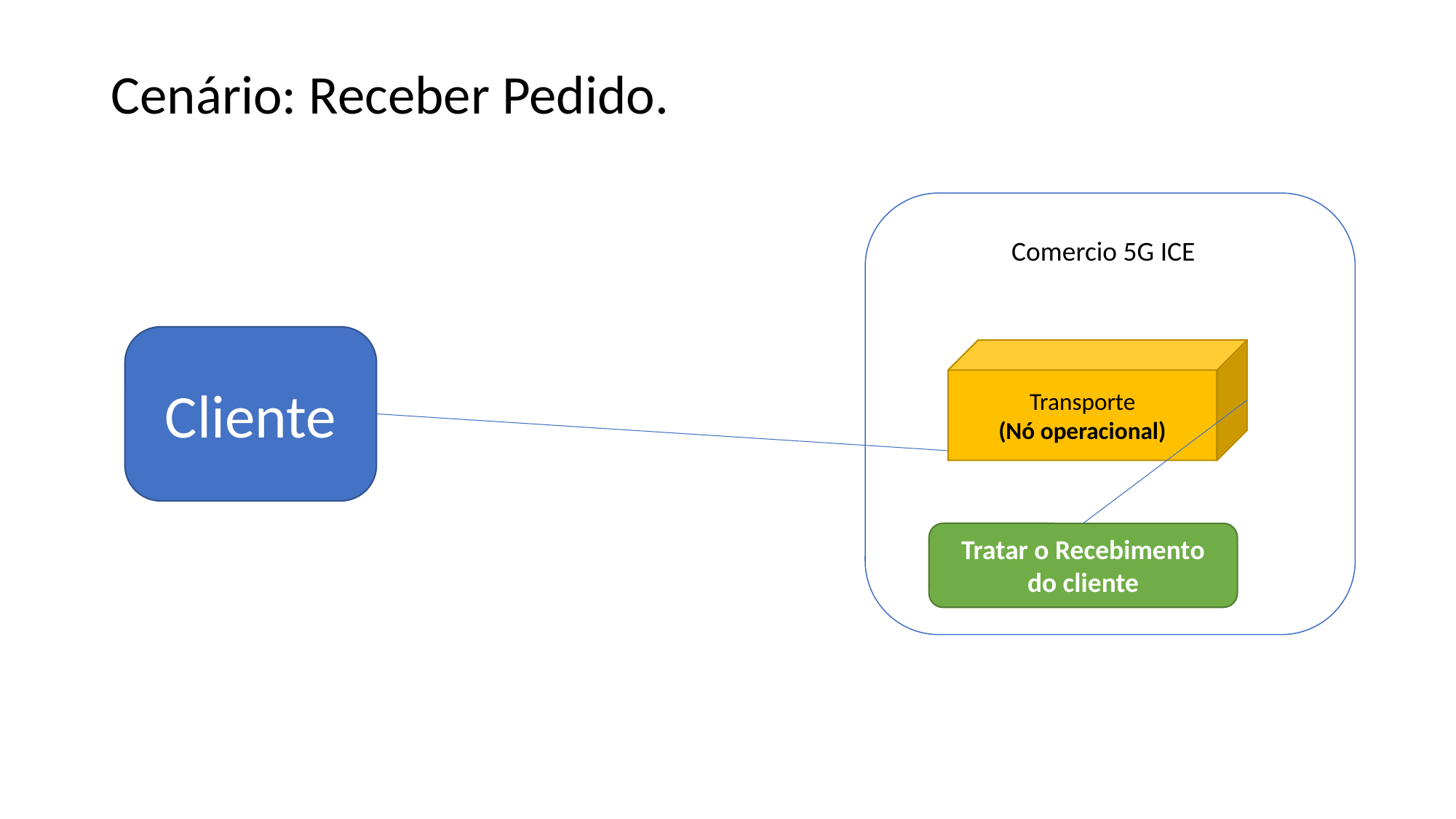

Cenário: Receber Pedido.

Comercio 5G ICE
Cliente
Transporte
(Nó operacional)
Tratar o Recebimento do cliente